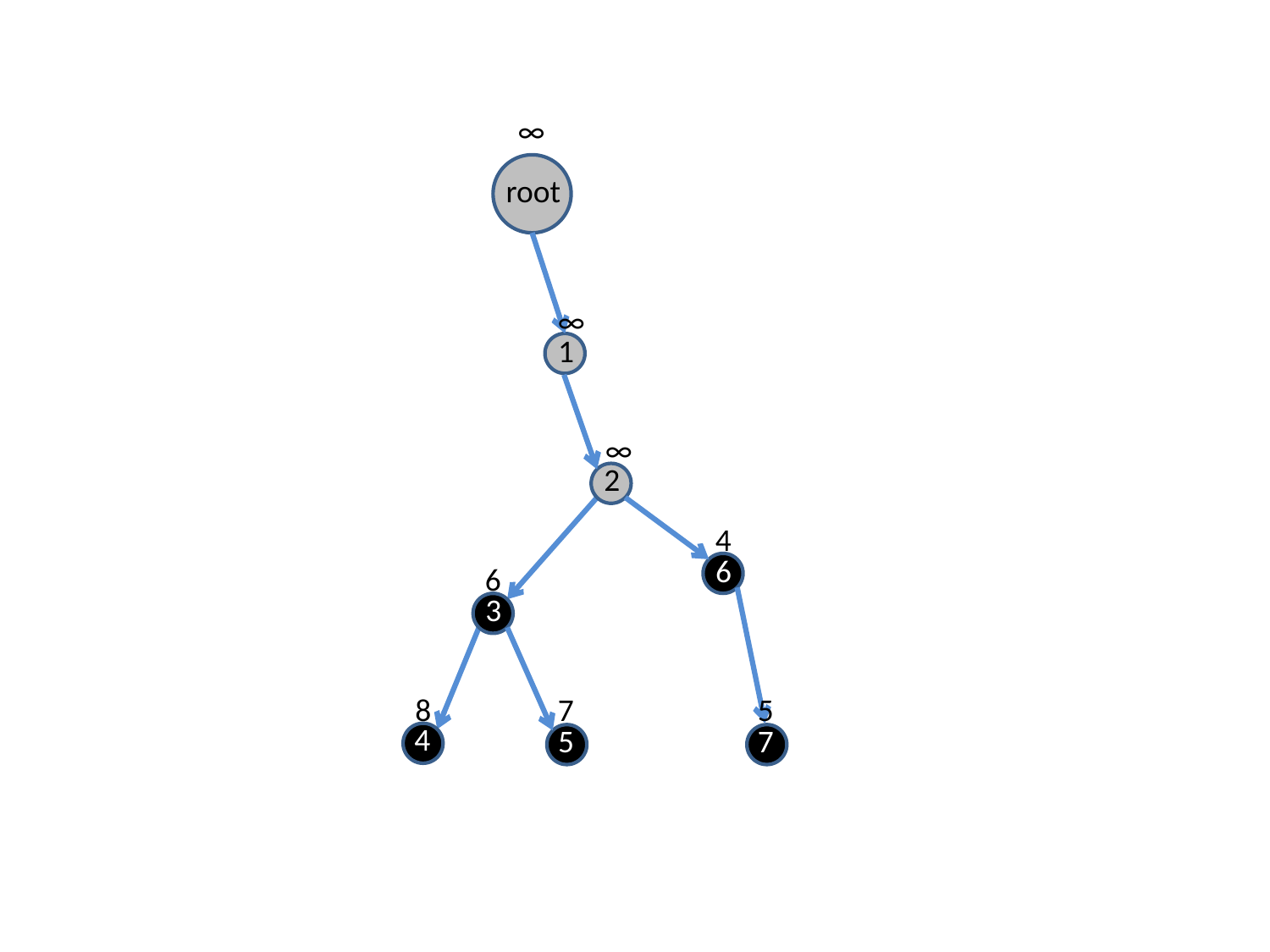

∞

root
∞
1

∞
2

4
6
6

3

8
7
5
4
5
7